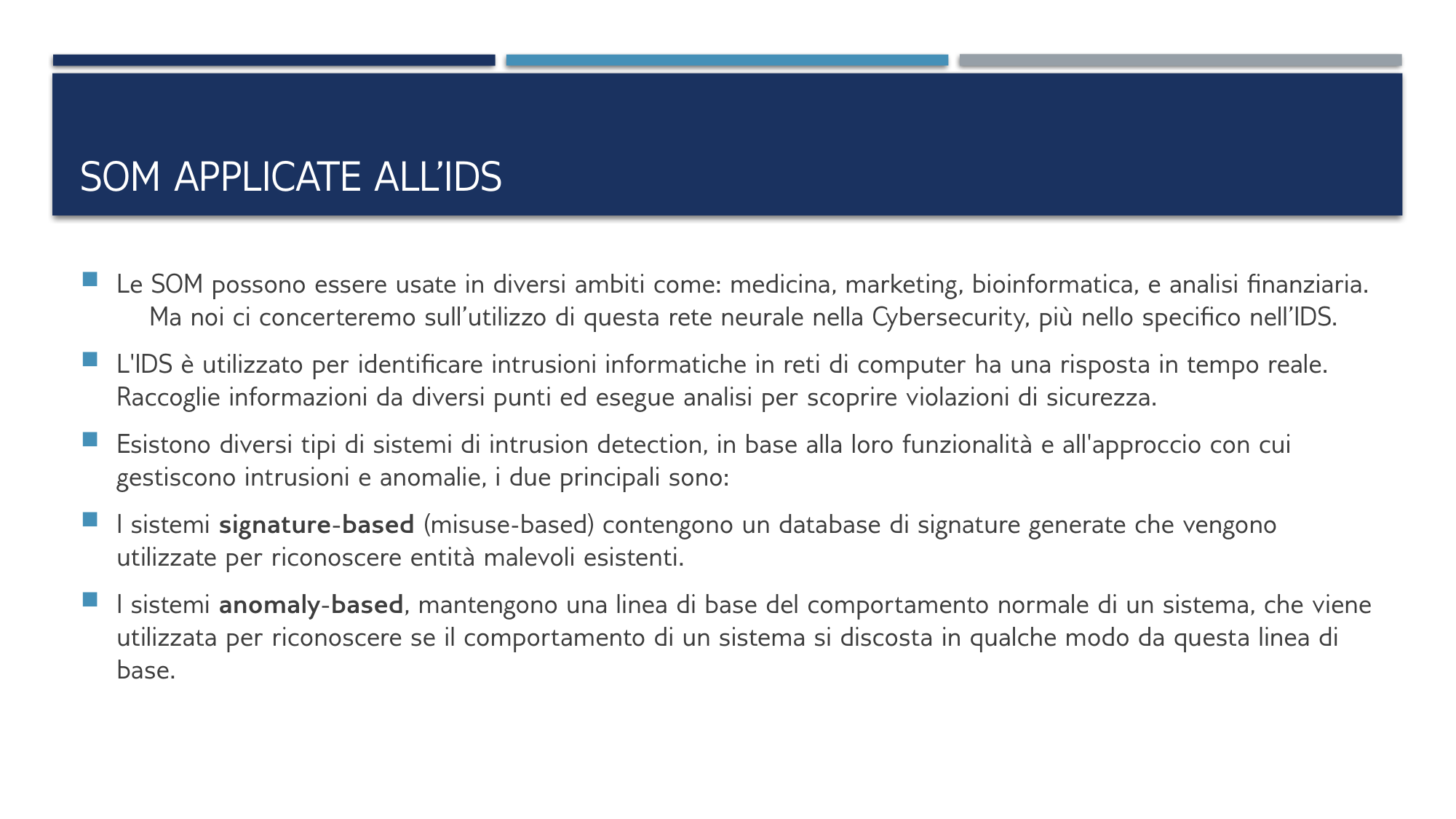

# SOM applicate all’IDS
Le SOM possono essere usate in diversi ambiti come: medicina, marketing, bioinformatica, e analisi finanziaria.     Ma noi ci concerteremo sull’utilizzo di questa rete neurale nella Cybersecurity, più nello specifico nell’IDS.
L'IDS è utilizzato per identificare intrusioni informatiche in reti di computer ha una risposta in tempo reale. Raccoglie informazioni da diversi punti ed esegue analisi per scoprire violazioni di sicurezza.
Esistono diversi tipi di sistemi di intrusion detection, in base alla loro funzionalità e all'approccio con cui gestiscono intrusioni e anomalie, i due principali sono:
I sistemi signature-based (misuse-based) contengono un database di signature generate che vengono utilizzate per riconoscere entità malevoli esistenti.
I sistemi anomaly-based, mantengono una linea di base del comportamento normale di un sistema, che viene utilizzata per riconoscere se il comportamento di un sistema si discosta in qualche modo da questa linea di base.